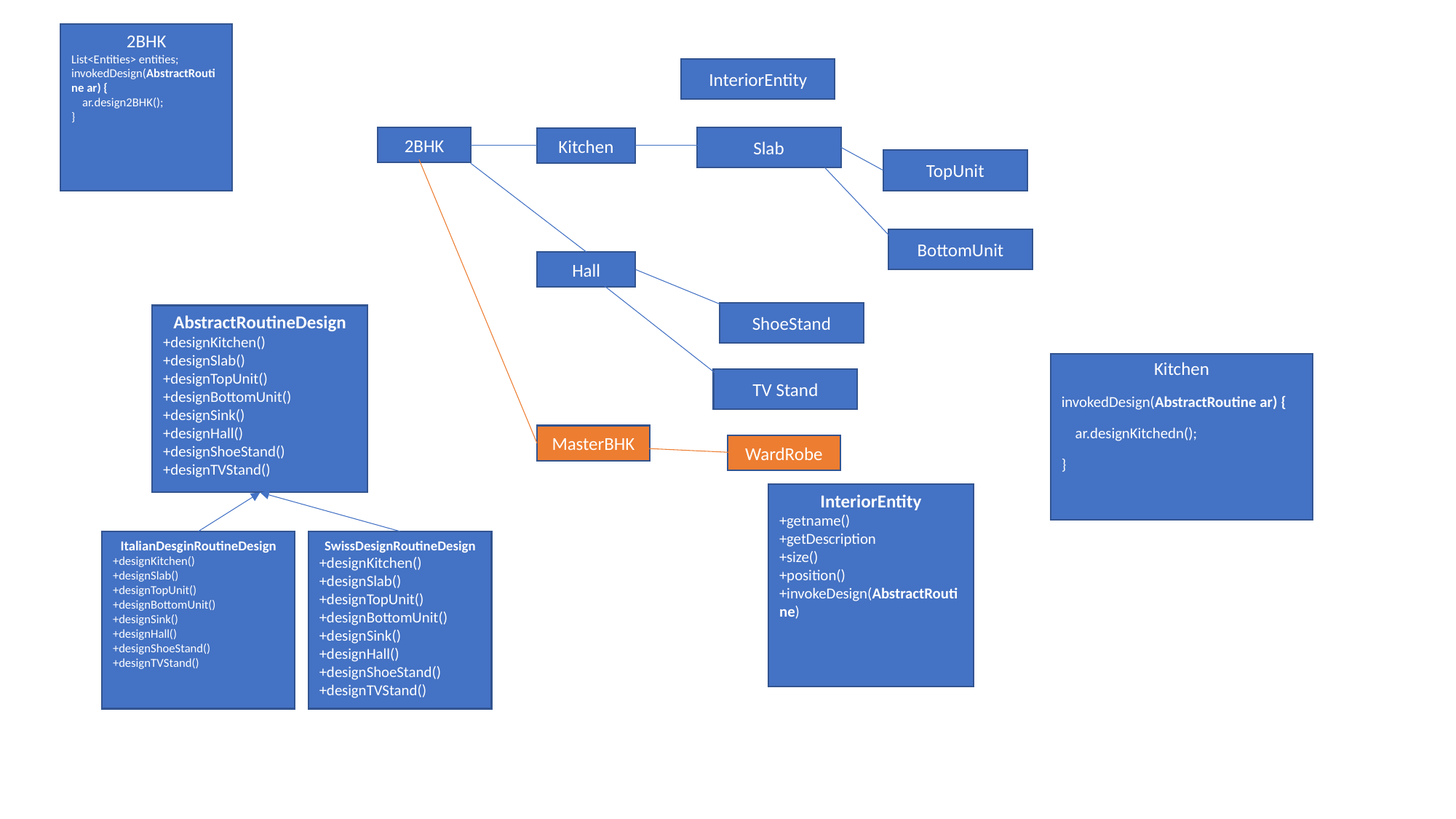

2BHK
List<Entities> entities;
invokedDesign(AbstractRoutine ar) {
    ar.design2BHK();
}

InteriorEntity
Slab
2BHK
Kitchen
TopUnit
BottomUnit
Hall
ShoeStand
AbstractRoutineDesign
+designKitchen()
+designSlab()
+designTopUnit()
+designBottomUnit()
+designSink()
+designHall()
+designShoeStand()
+designTVStand()

Kitchen
invokedDesign(AbstractRoutine ar) {
    ar.designKitchedn();
}
TV Stand
MasterBHK
WardRobe
InteriorEntity
+getname()
+getDescription
+size()
+position()
+invokeDesign(AbstractRoutine)
SwissDesignRoutineDesign
+designKitchen()
+designSlab()
+designTopUnit()
+designBottomUnit()
+designSink()
+designHall()
+designShoeStand()
+designTVStand()

ItalianDesginRoutineDesign
+designKitchen()
+designSlab()
+designTopUnit()
+designBottomUnit()
+designSink()
+designHall()
+designShoeStand()
+designTVStand()